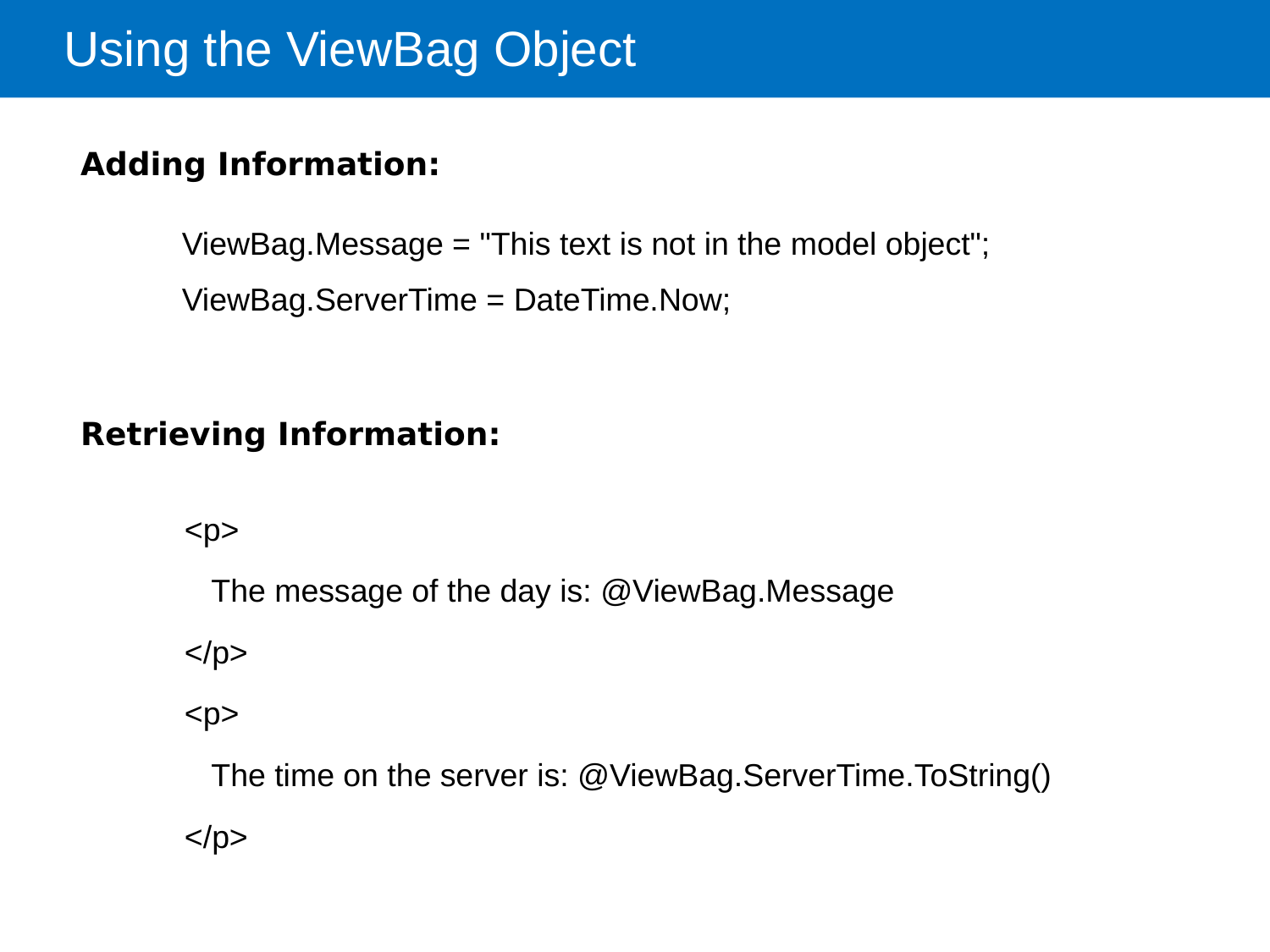

# Using the ViewBag Object
Adding Information:
ViewBag.Message = "This text is not in the model object";
ViewBag.ServerTime = DateTime.Now;
Retrieving Information:
<p>
   The message of the day is: @ViewBag.Message
</p>
<p>
   The time on the server is: @ViewBag.ServerTime.ToString()
</p>